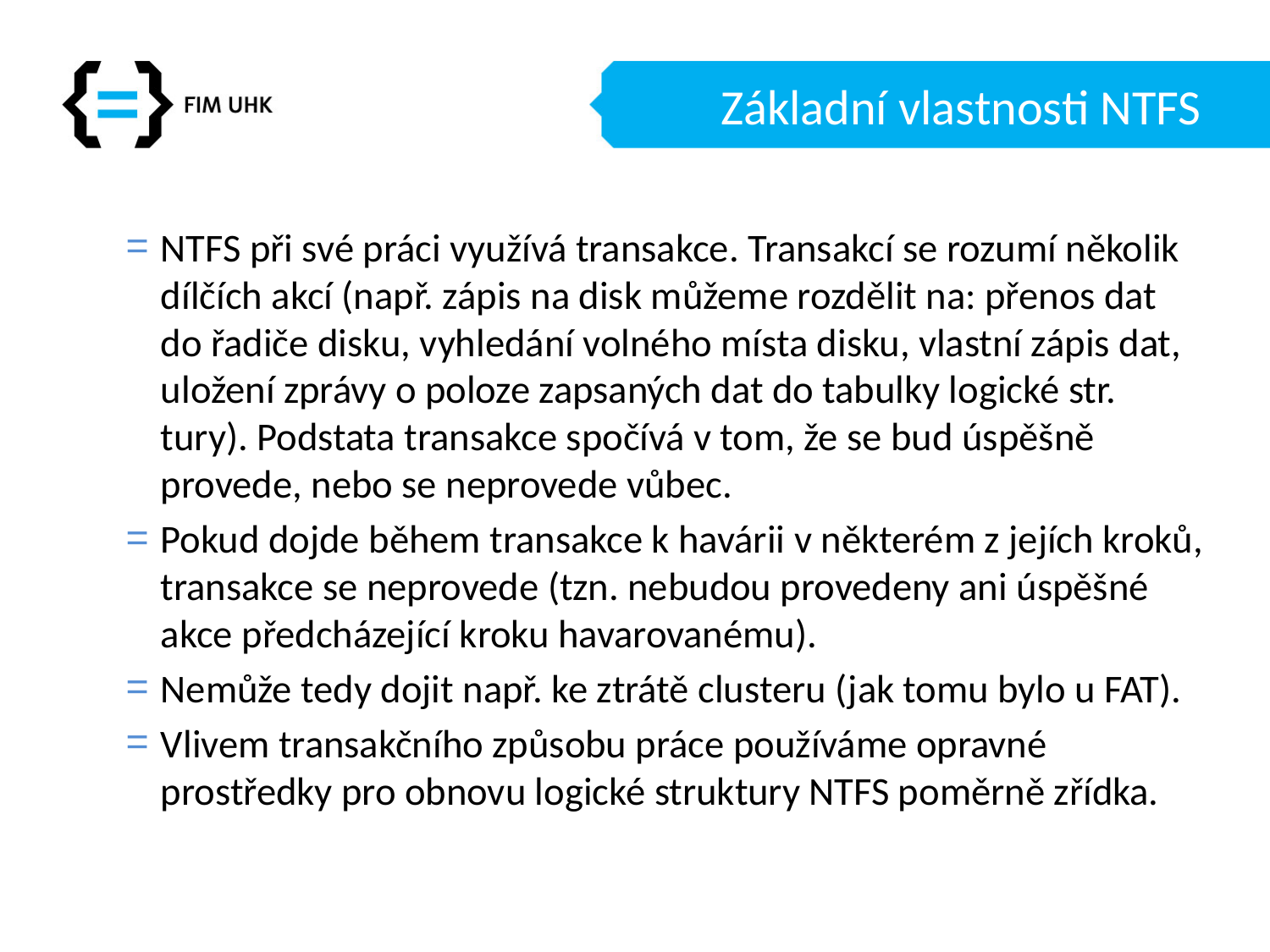

# Základní vlastnosti NTFS
NTFS při své práci využívá transakce. Transakcí se rozumí několik dílčích akcí (např. zápis na disk můžeme rozdělit na: přenos dat do řadiče disku, vyhledání volného místa disku, vlastní zápis dat, uložení zprávy o poloze zapsaných dat do tabulky logické str. tury). Podstata transakce spočívá v tom, že se bud úspěšně provede, nebo se neprovede vůbec.
Pokud dojde během transakce k havárii v některém z jejích kroků, transakce se neprovede (tzn. nebudou provedeny ani úspěšné akce předcházející kroku havarovanému).
Nemůže tedy dojit např. ke ztrátě clusteru (jak tomu bylo u FAT).
Vlivem transakčního způsobu práce používáme opravné prostředky pro obnovu logické struktury NTFS poměrně zřídka.